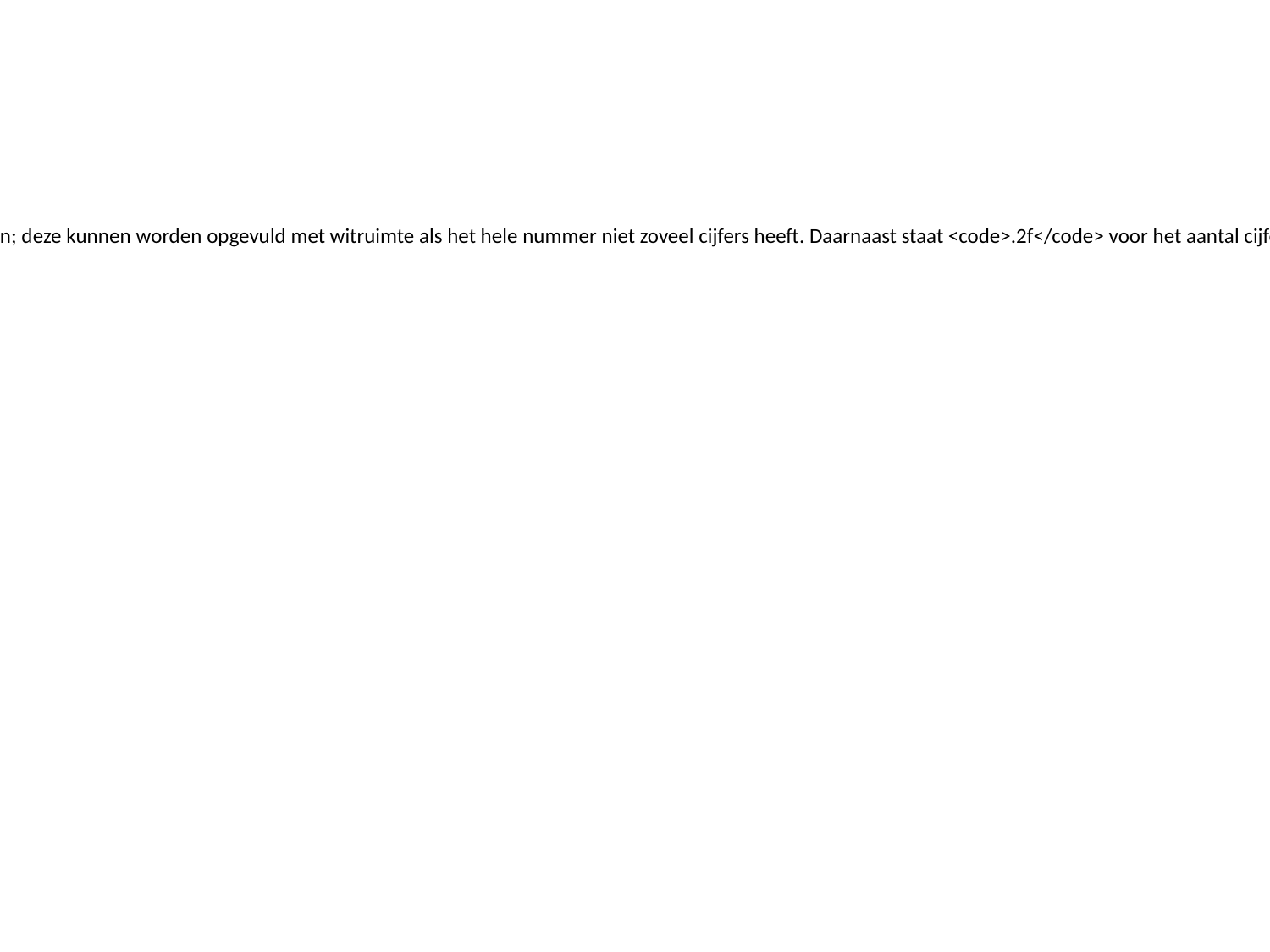

Info:
### Opvulling en precisie van drijvende-kommagetallen
Drijvende-kommagetallen gebruiken het formaat <code>%5.2f</code>. Hier zou <code>5</code> het minimum aantal karakters zijn dat de string zou moeten bevatten; deze kunnen worden opgevuld met witruimte als het hele nummer niet zoveel cijfers heeft. Daarnaast staat <code>.2f</code> voor het aantal cijfers achter de komma. Laten we enkele voorbeelden bekijken: